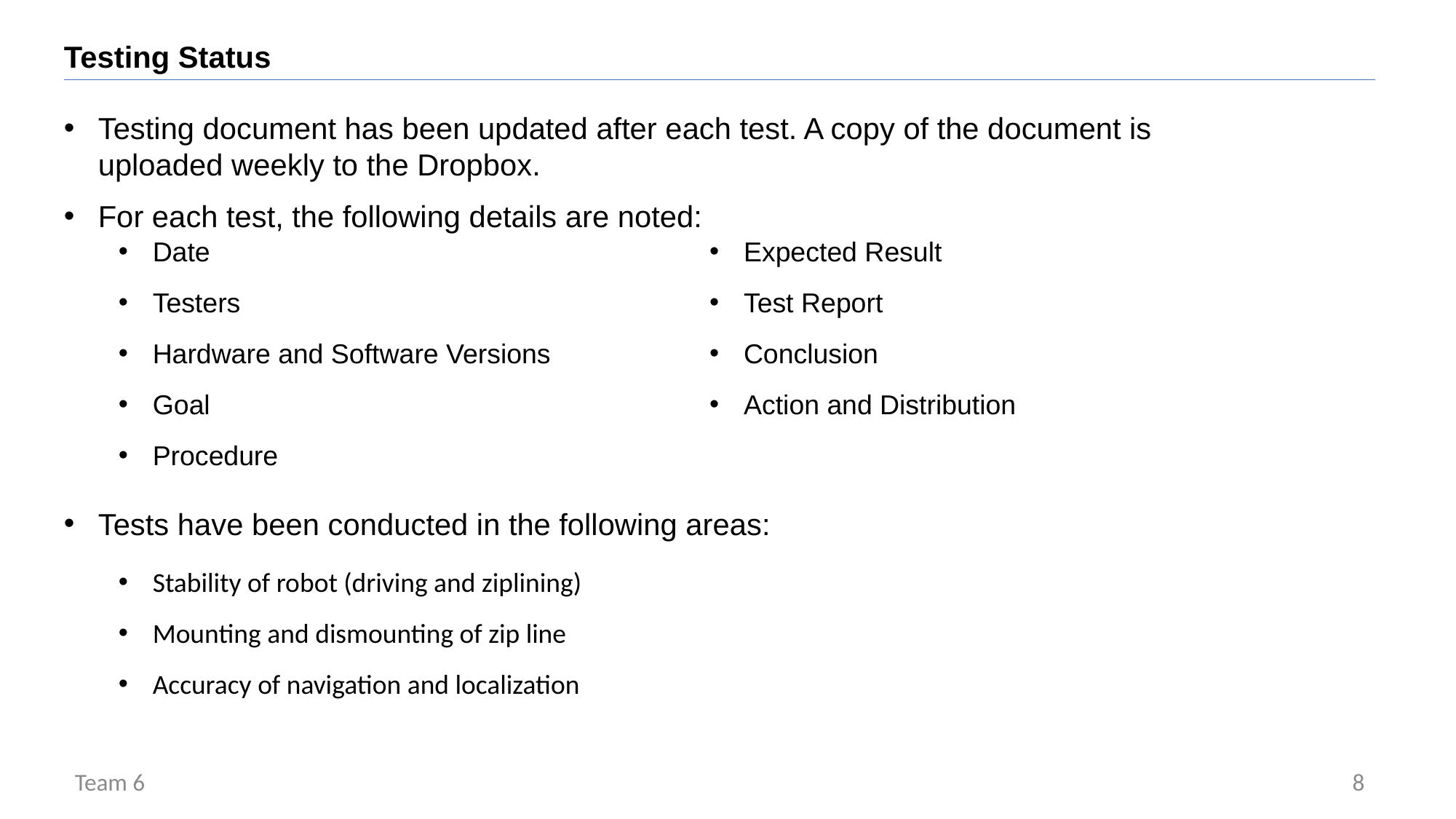

Testing Status
Testing document has been updated after each test. A copy of the document is uploaded weekly to the Dropbox.
For each test, the following details are noted:
Date
Testers
Hardware and Software Versions
Goal
Procedure
Expected Result
Test Report
Conclusion
Action and Distribution
Tests have been conducted in the following areas:
Stability of robot (driving and ziplining)
Mounting and dismounting of zip line
Accuracy of navigation and localization
Team 6
8